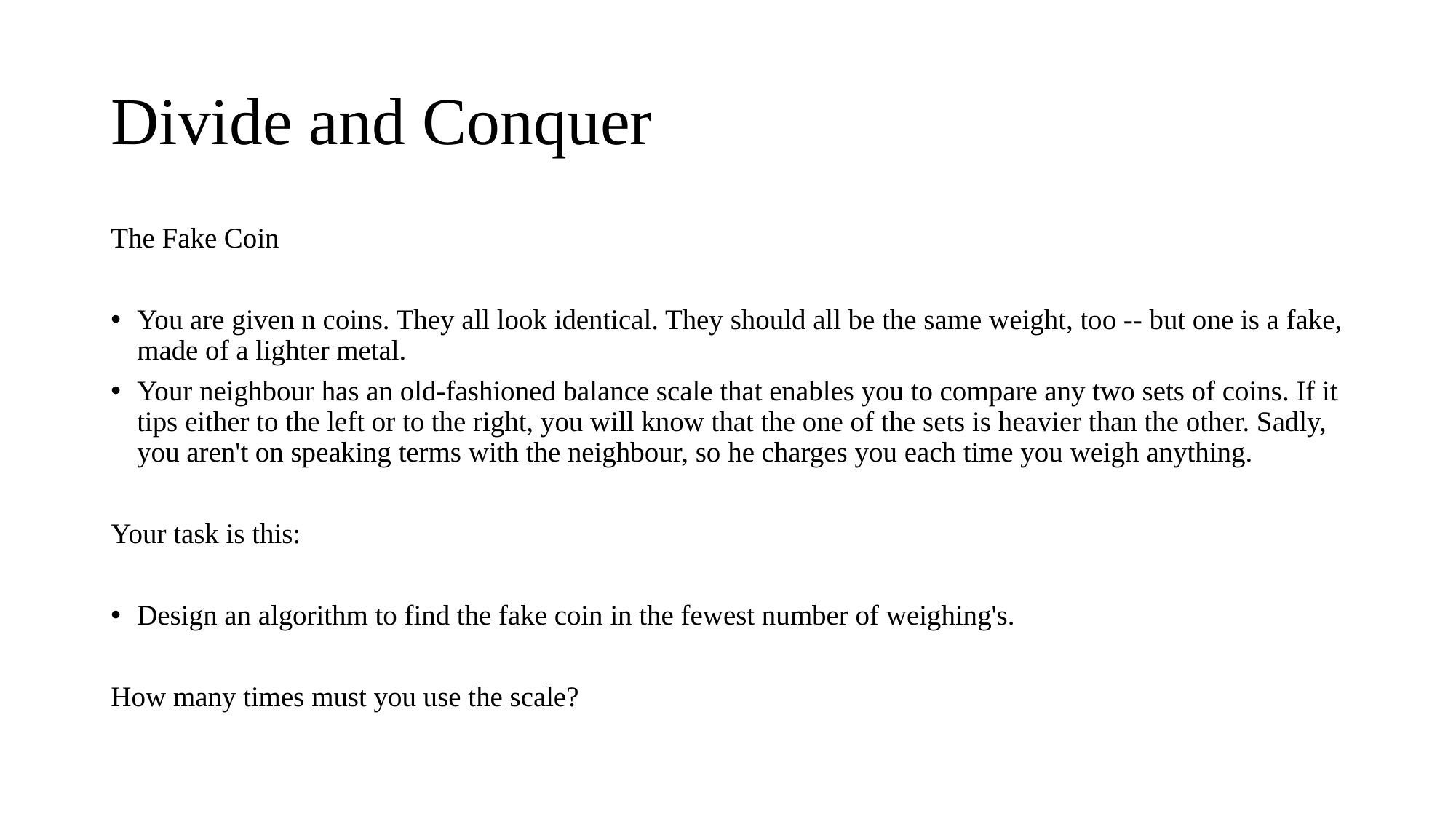

# Divide and Conquer
The Fake Coin

You are given n coins. They all look identical. They should all be the same weight, too -- but one is a fake, made of a lighter metal.
Your neighbour has an old-fashioned balance scale that enables you to compare any two sets of coins. If it tips either to the left or to the right, you will know that the one of the sets is heavier than the other. Sadly, you aren't on speaking terms with the neighbour, so he charges you each time you weigh anything.

Your task is this:

Design an algorithm to find the fake coin in the fewest number of weighing's.

How many times must you use the scale?